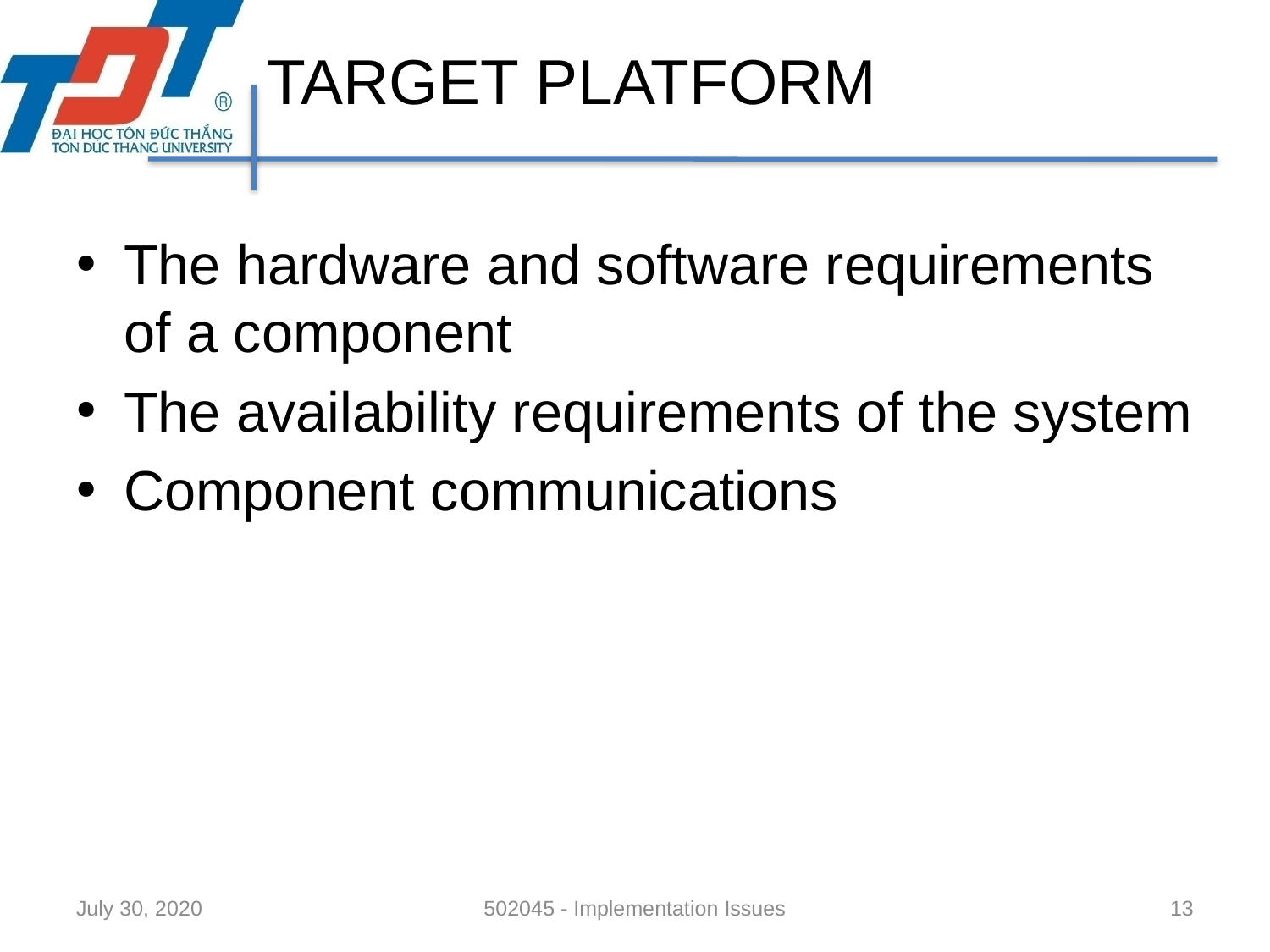

# TARGET PLATFORM
The hardware and software requirements of a component
The availability requirements of the system
Component communications
July 30, 2020
502045 - Implementation Issues
13